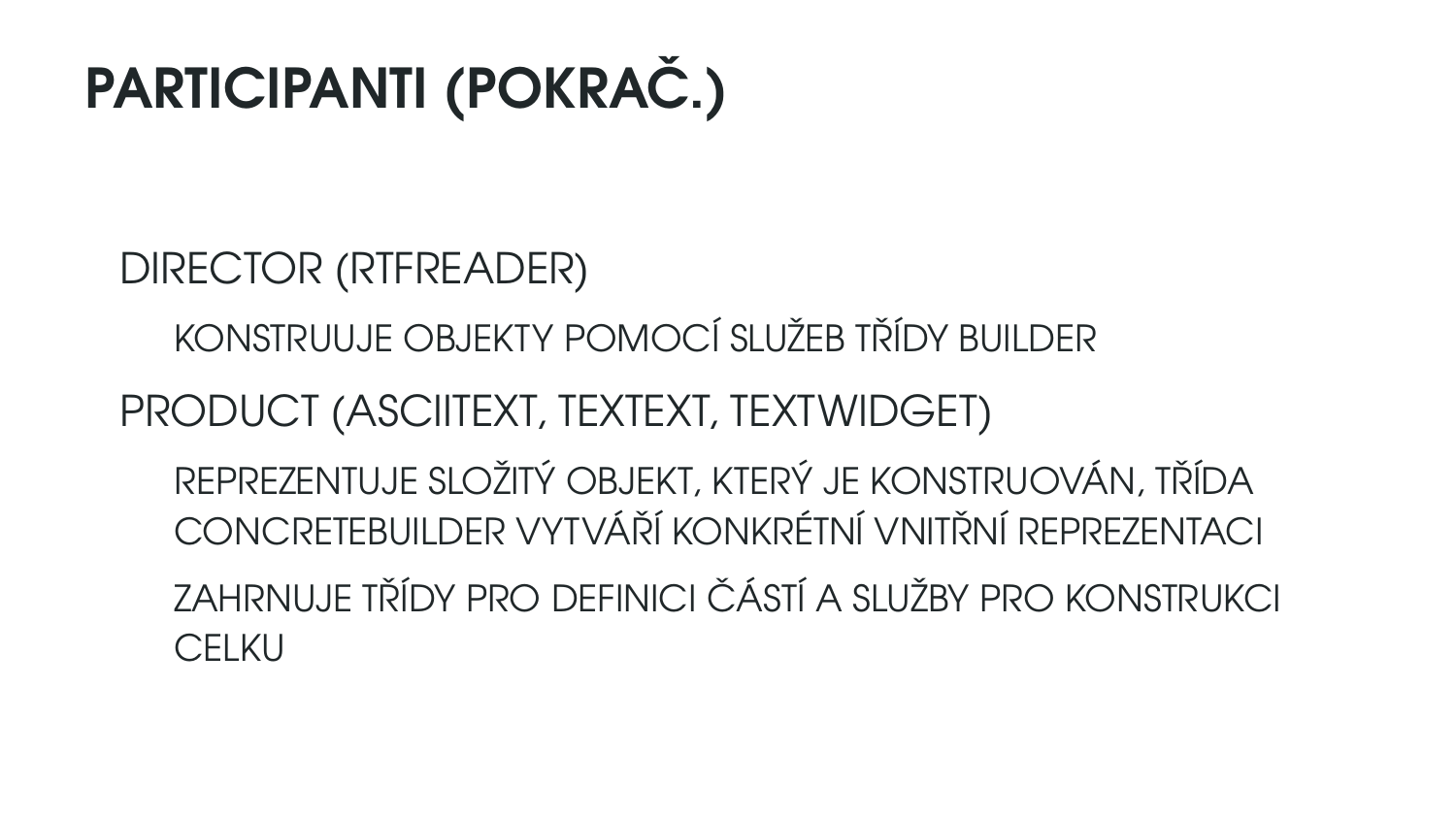

# PARTICIPANTI (POKRAČ.)
Director (RTFReader)
konstruuje objekty pomocí služeb třídy Builder
Product (ASCIIText, TeXText, TextWidget)
reprezentuje složitý objekt, který je konstruován, třída  ConcreteBuilder vytváří konkrétní vnitřní reprezentaci
zahrnuje třídy pro definici částí a služby pro konstrukci celku